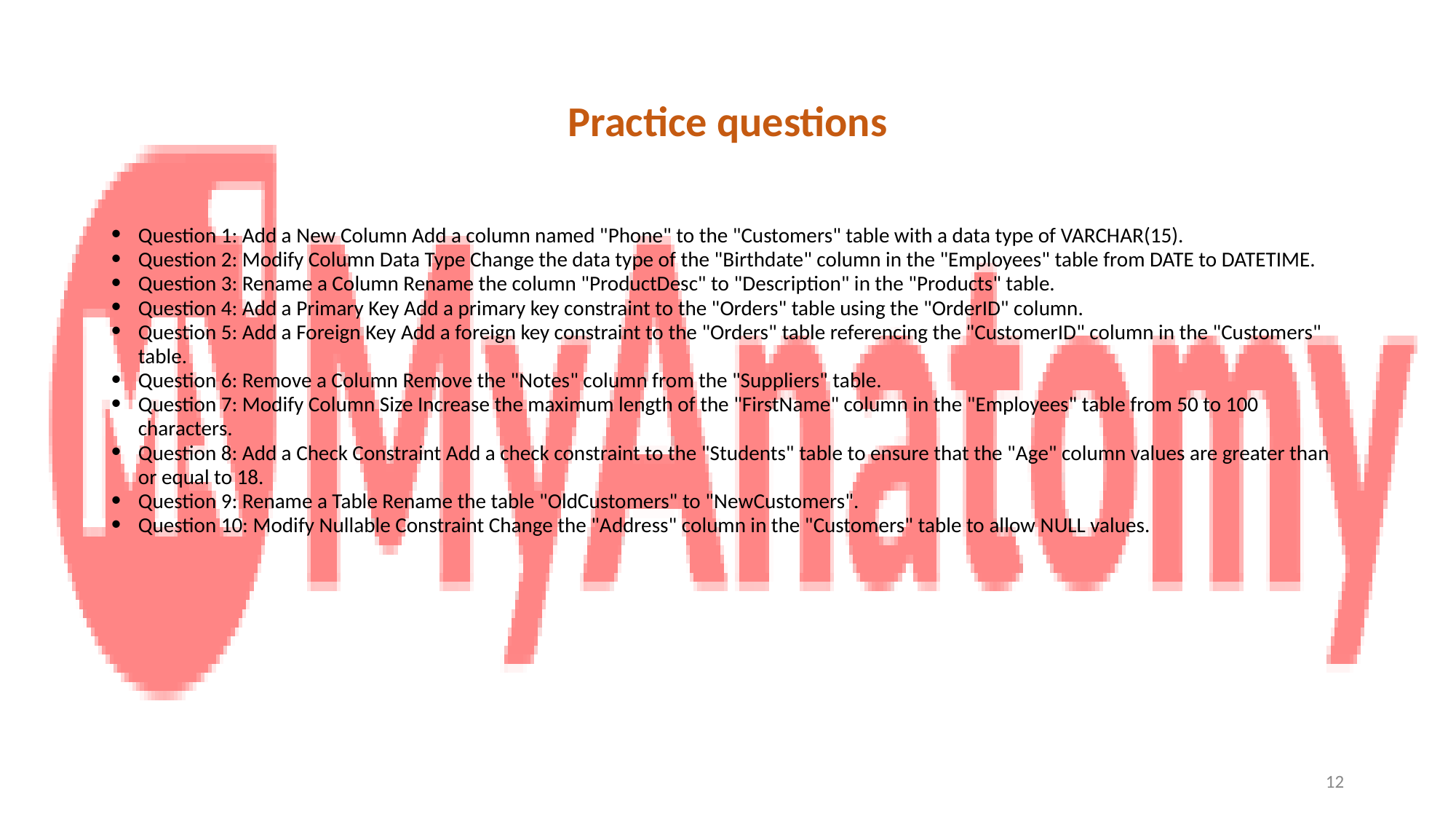

# Practice questions
Question 1: Add a New Column Add a column named "Phone" to the "Customers" table with a data type of VARCHAR(15).
Question 2: Modify Column Data Type Change the data type of the "Birthdate" column in the "Employees" table from DATE to DATETIME.
Question 3: Rename a Column Rename the column "ProductDesc" to "Description" in the "Products" table.
Question 4: Add a Primary Key Add a primary key constraint to the "Orders" table using the "OrderID" column.
Question 5: Add a Foreign Key Add a foreign key constraint to the "Orders" table referencing the "CustomerID" column in the "Customers" table.
Question 6: Remove a Column Remove the "Notes" column from the "Suppliers" table.
Question 7: Modify Column Size Increase the maximum length of the "FirstName" column in the "Employees" table from 50 to 100 characters.
Question 8: Add a Check Constraint Add a check constraint to the "Students" table to ensure that the "Age" column values are greater than or equal to 18.
Question 9: Rename a Table Rename the table "OldCustomers" to "NewCustomers".
Question 10: Modify Nullable Constraint Change the "Address" column in the "Customers" table to allow NULL values.

12